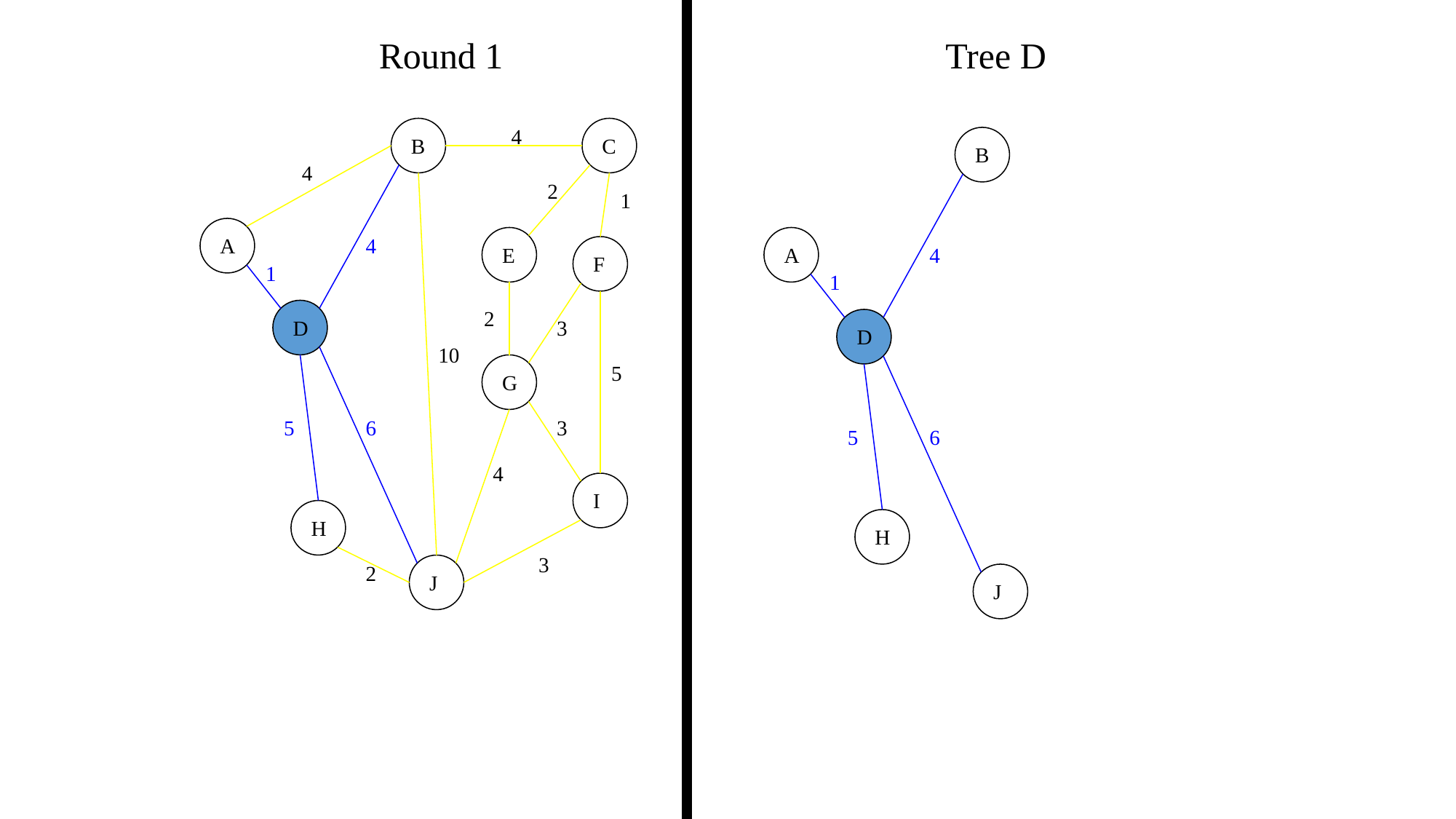

Round 1
Tree D

4

B
C
B
4
2
1

A
4

E
A
4
F
1
1

2

D
3
D
10

5
G
5
6
3
5
6
4

I

H
H
3

2

J
J